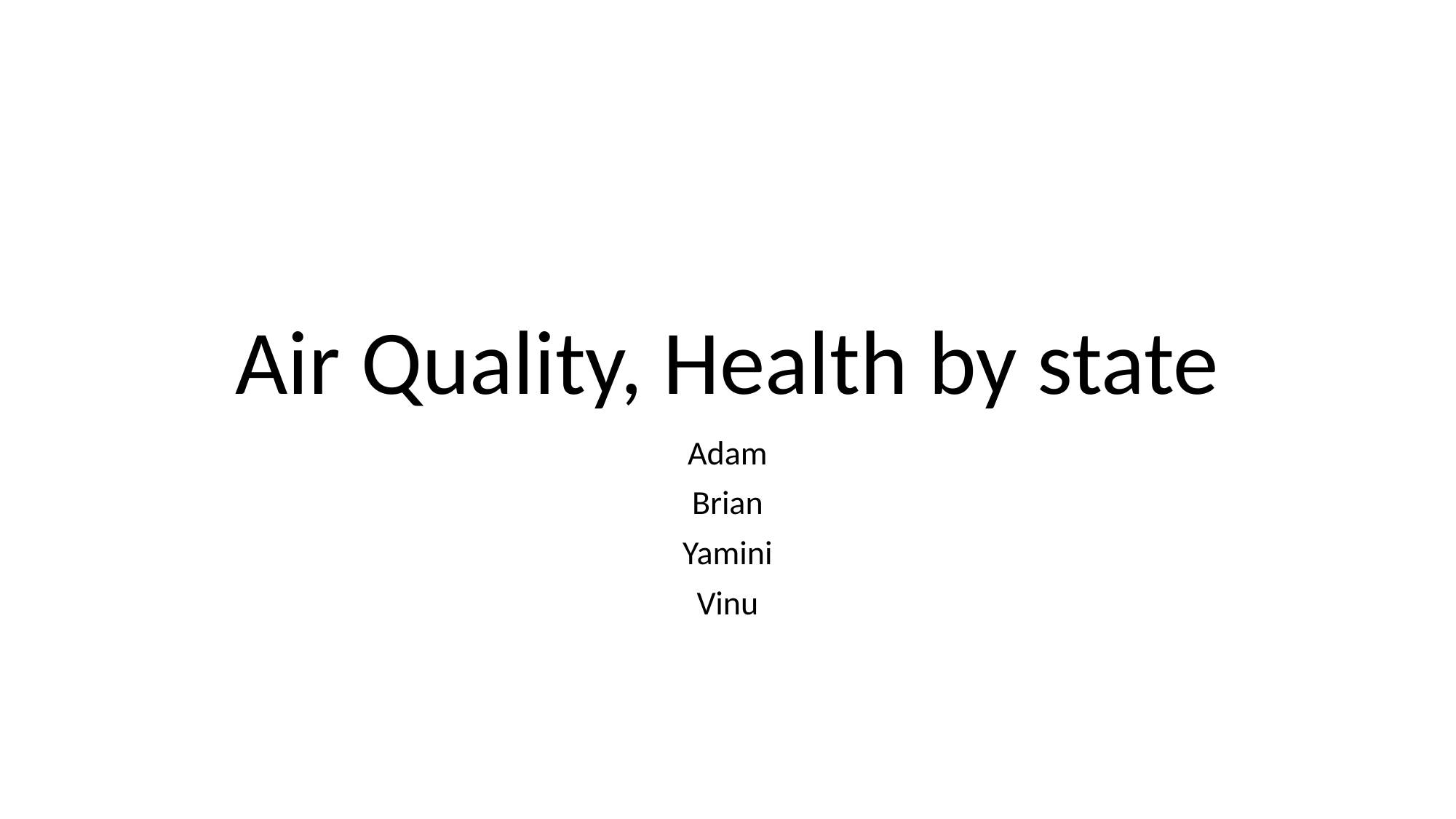

# Air Quality, Health by state
Adam
Brian
Yamini
Vinu